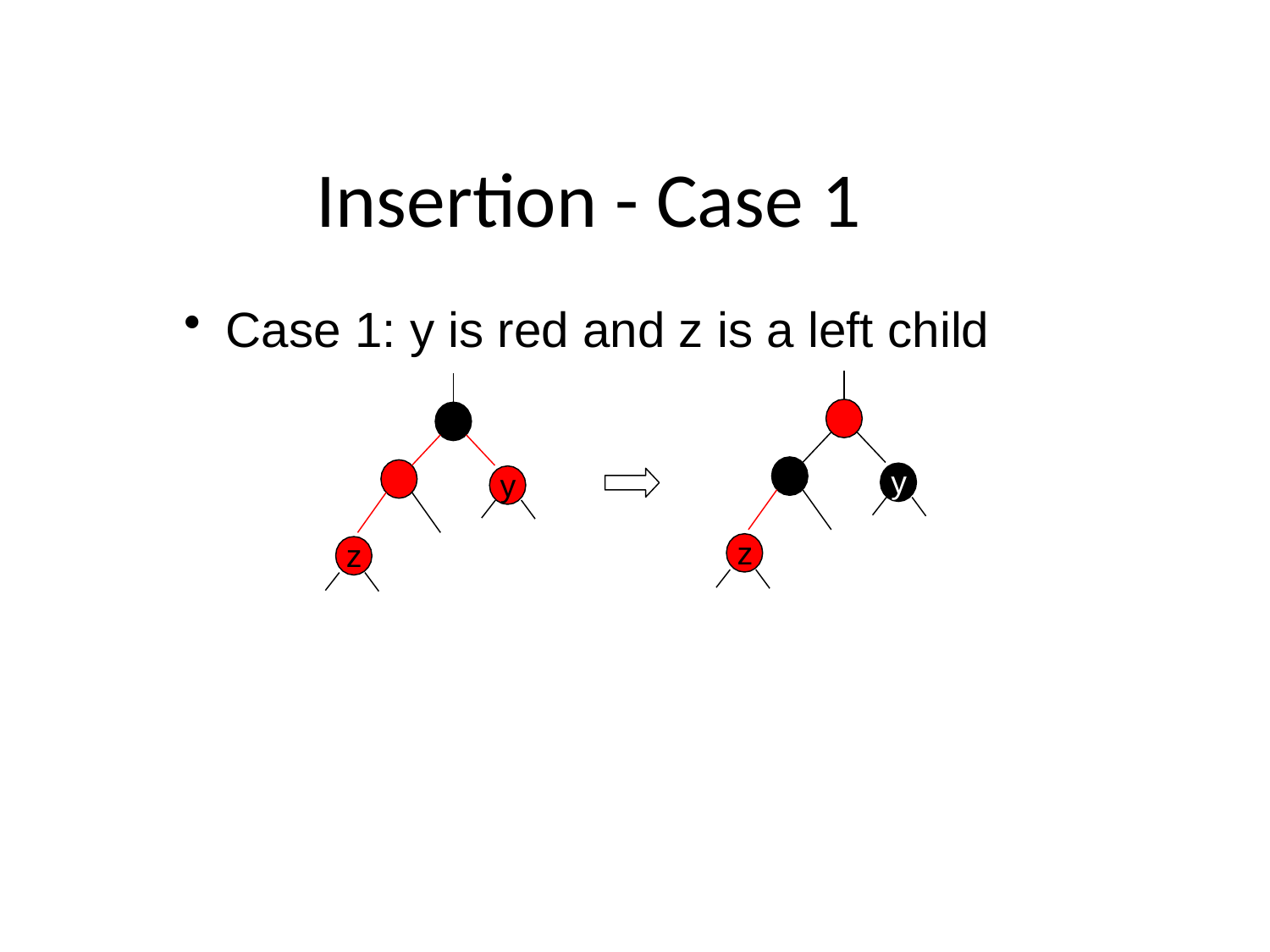

# Insertion - Case 1
Case 1: y is red and z is a left child

y

y

z

z